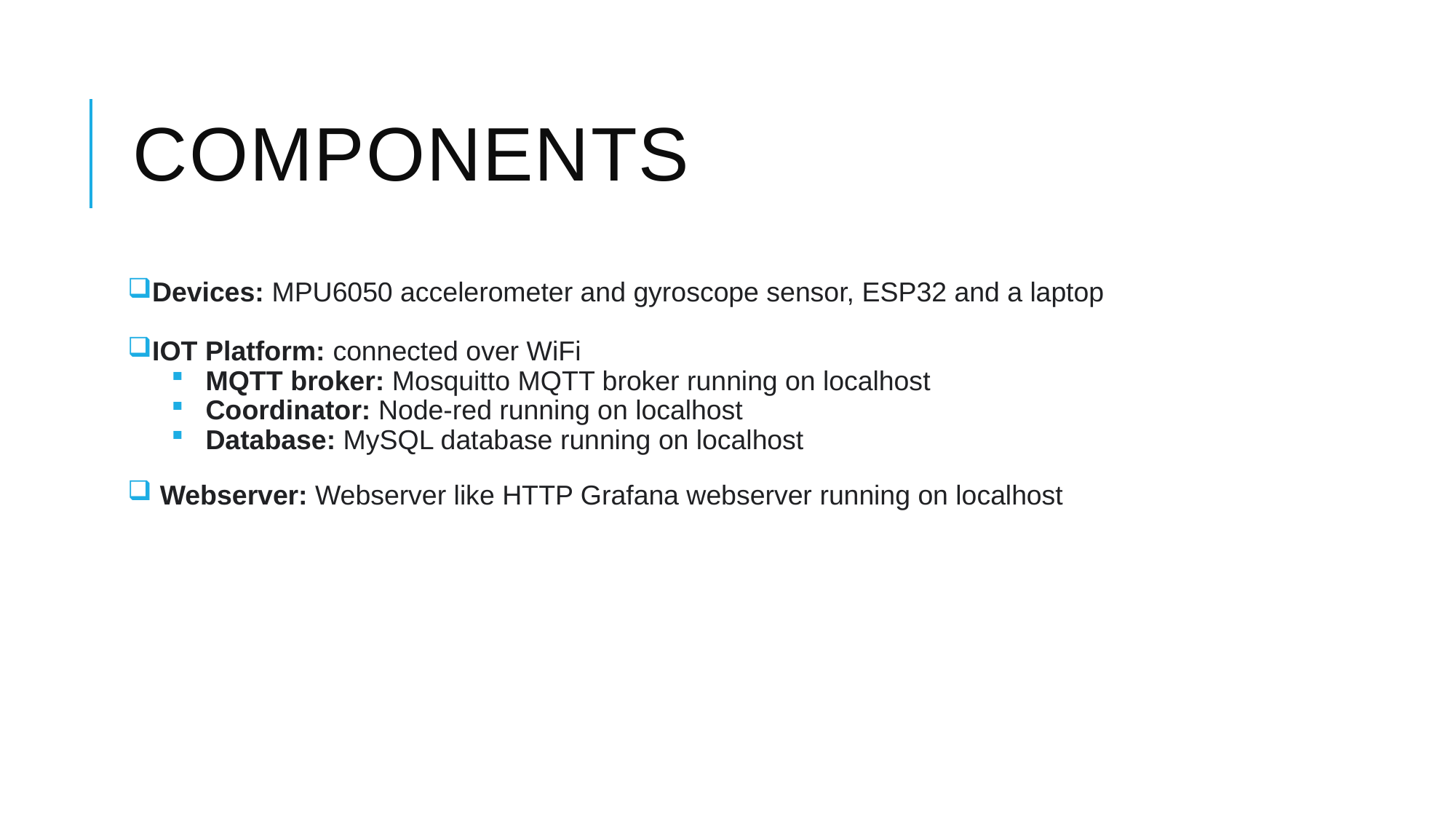

# Components
Devices: MPU6050 accelerometer and gyroscope sensor, ESP32 and a laptop

IOT Platform: connected over WiFi
MQTT broker: Mosquitto MQTT broker running on localhost
Coordinator: Node-red running on localhost
Database: MySQL database running on localhost

 Webserver: Webserver like HTTP Grafana webserver running on localhost